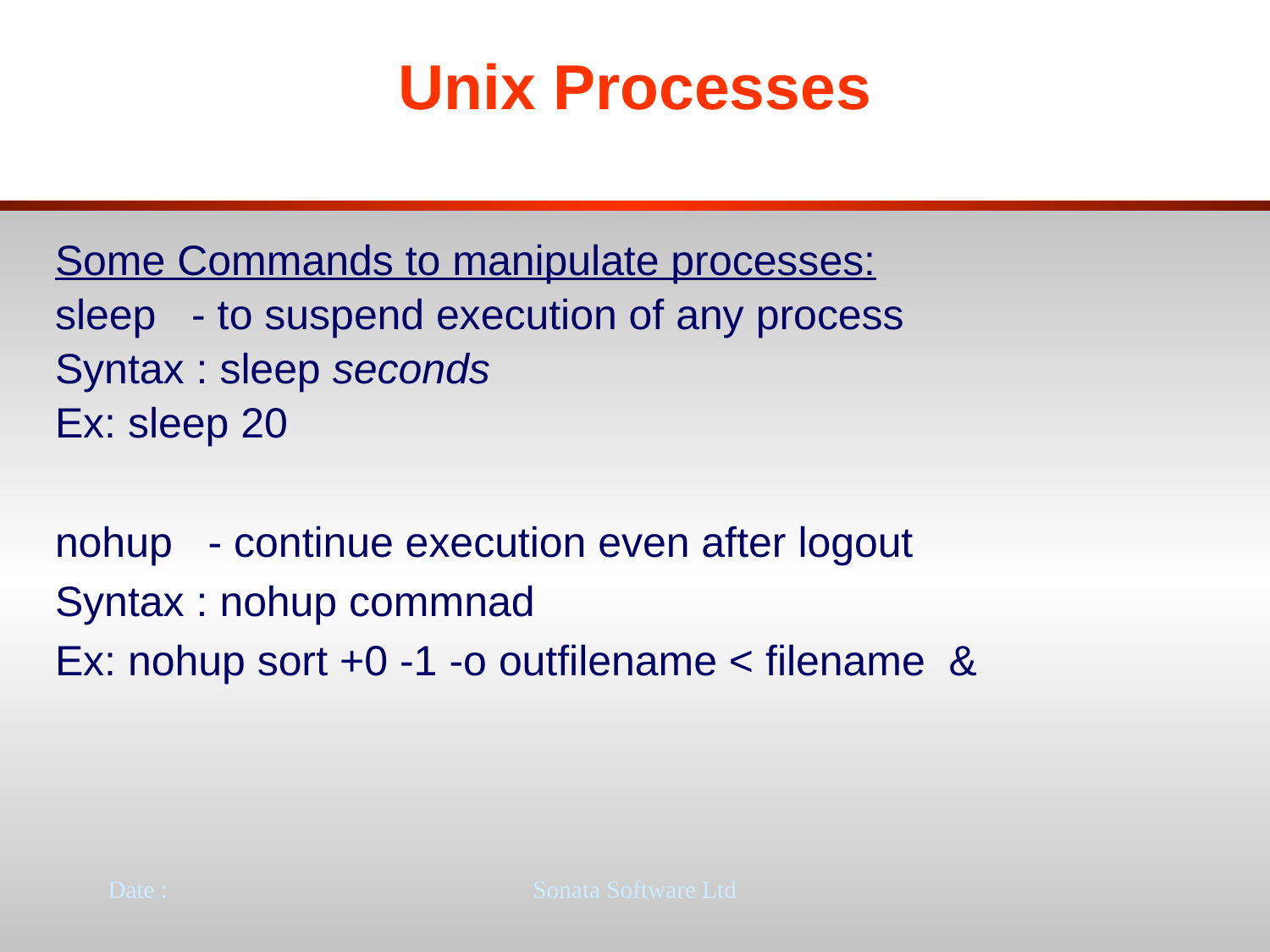

# Unix Processes
Some Commands to manipulate processes:
sleep   - to suspend execution of any process
Syntax : sleep seconds
Ex: sleep 20

nohup   - continue execution even after logout
Syntax : nohup commnad
Ex: nohup sort +0 -1 -o outfilename < filename  &
Date :
Sonata Software Ltd